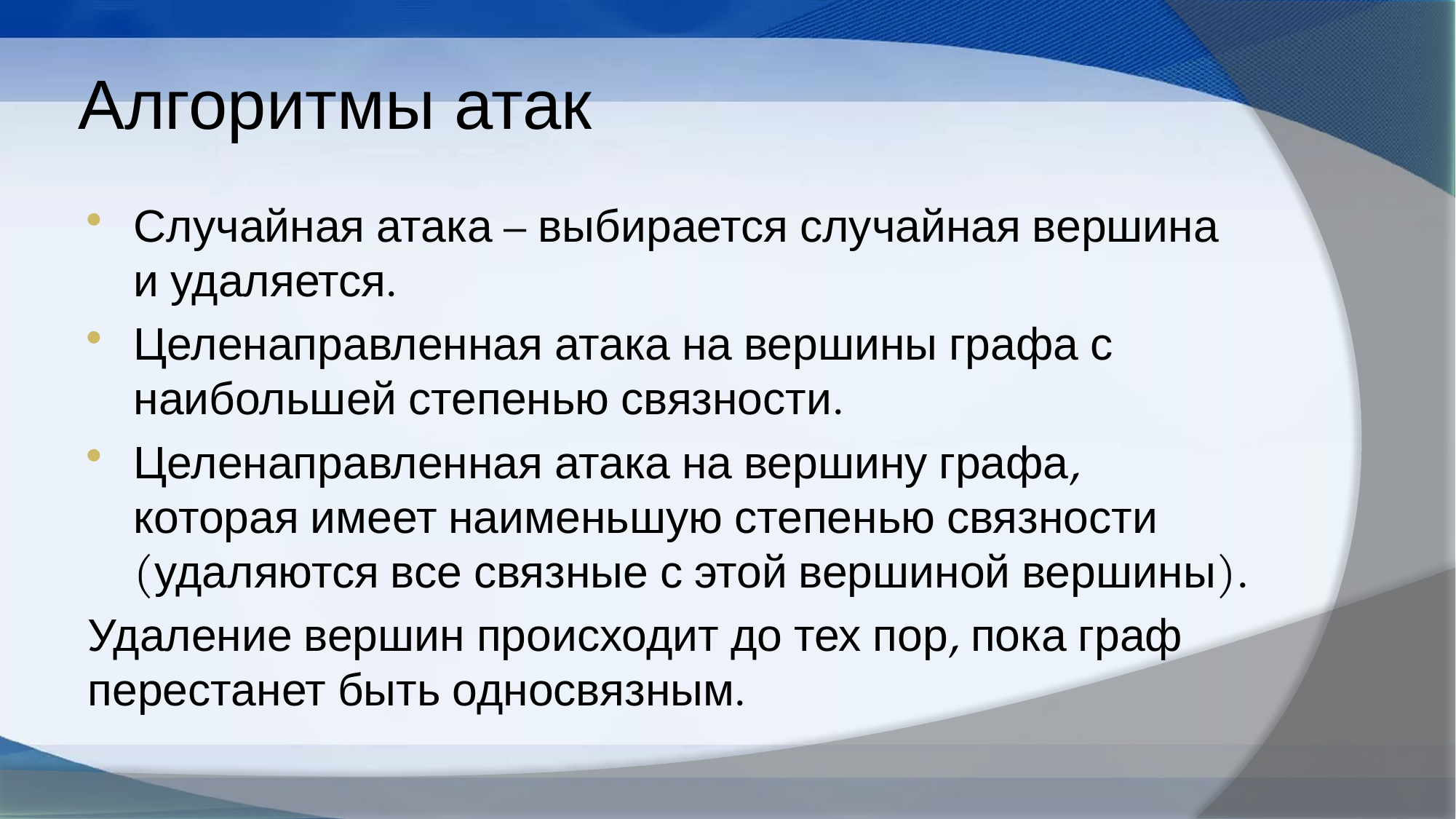

# Алгоритмы атак
Случайная атака – выбирается случайная вершина и удаляется.
Целенаправленная атака на вершины графа с наибольшей степенью связности.
Целенаправленная атака на вершину графа, которая имеет наименьшую степенью связности (удаляются все связные с этой вершиной вершины).
Удаление вершин происходит до тех пор, пока граф перестанет быть односвязным.